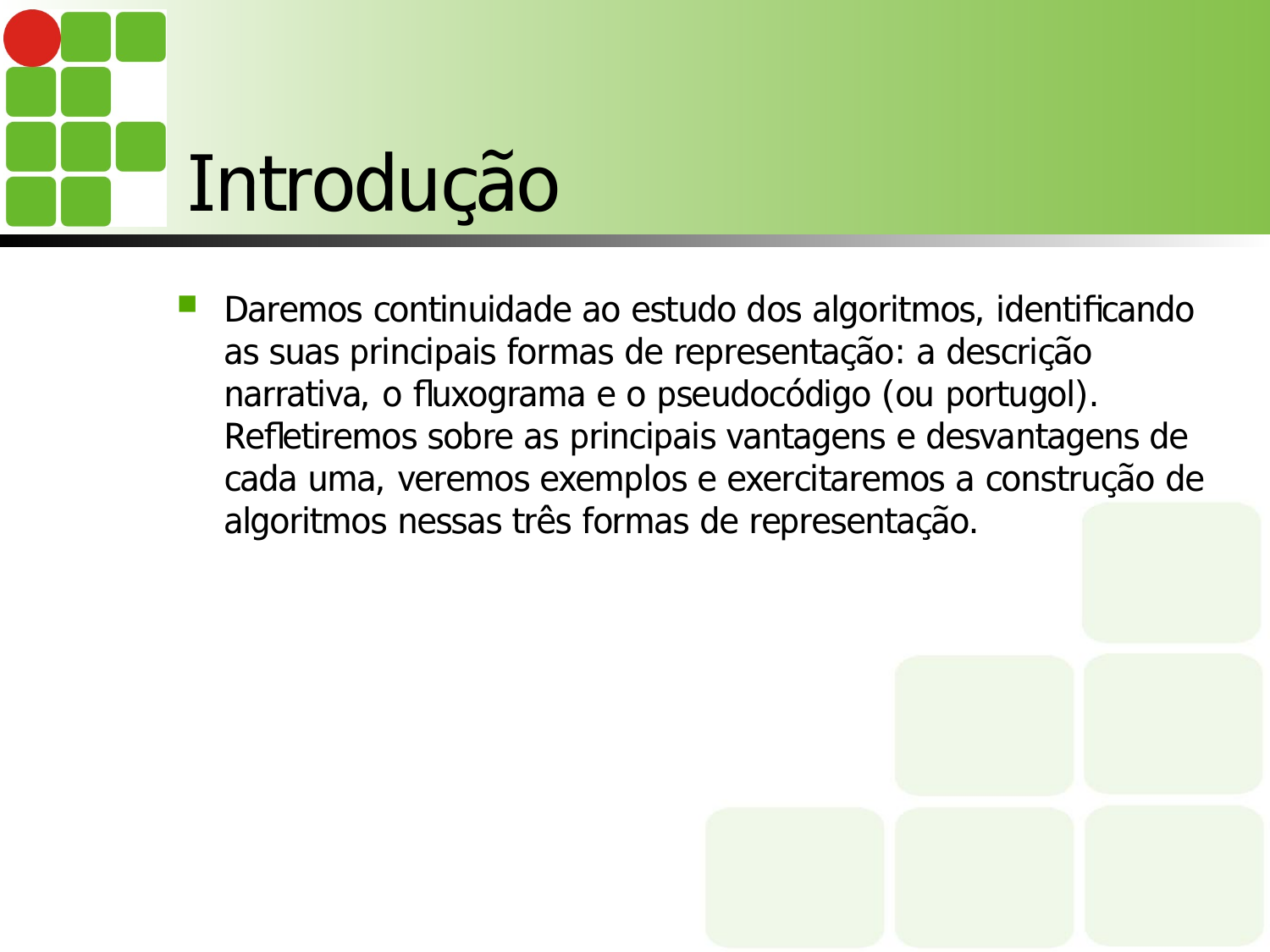

# Introdução
Daremos continuidade ao estudo dos algoritmos, identificando as suas principais formas de representação: a descrição narrativa, o fluxograma e o pseudocódigo (ou portugol). Refletiremos sobre as principais vantagens e desvantagens de cada uma, veremos exemplos e exercitaremos a construção de algoritmos nessas três formas de representação.